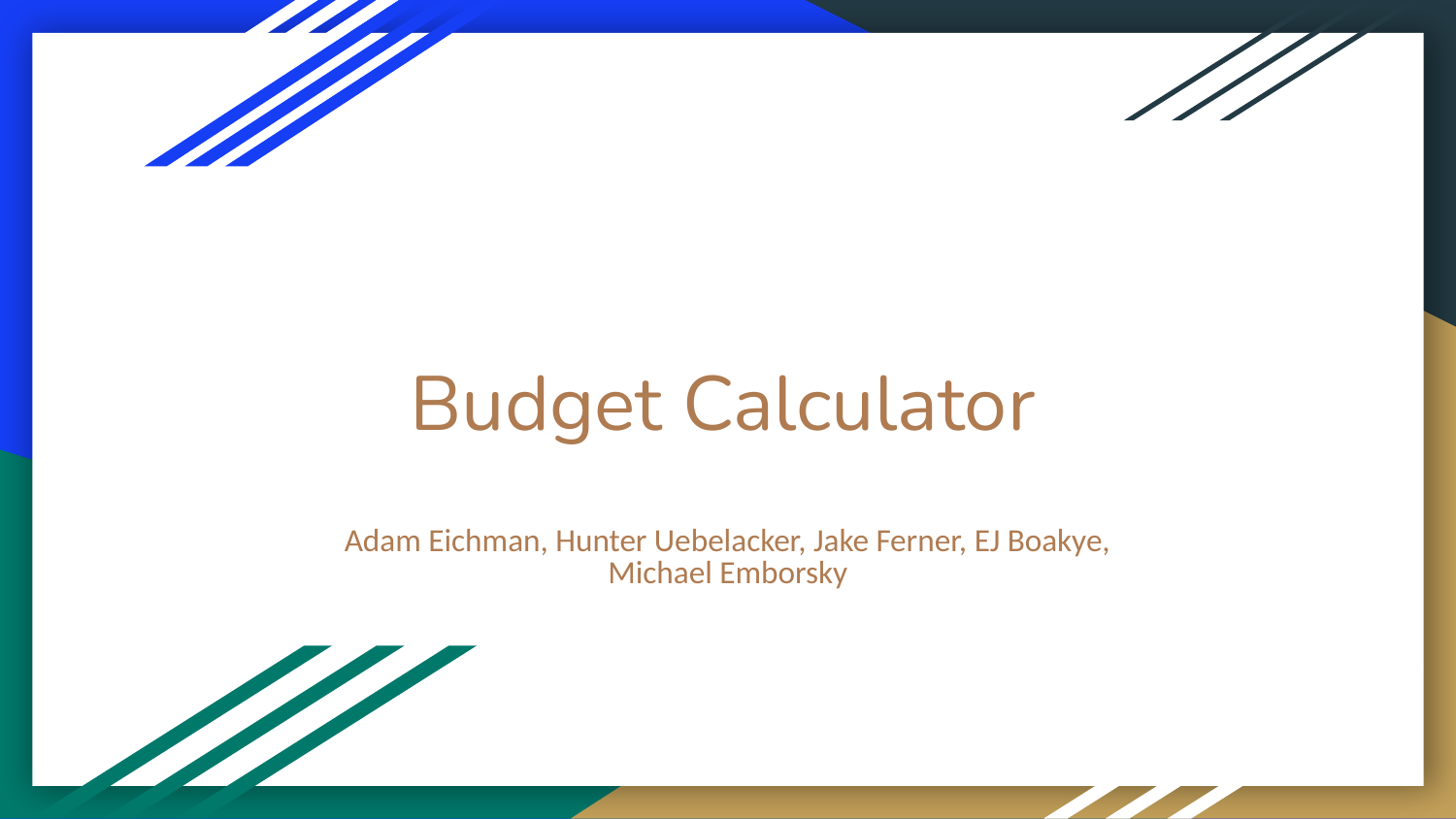

# Budget Calculator
Adam Eichman, Hunter Uebelacker, Jake Ferner, EJ Boakye, Michael Emborsky